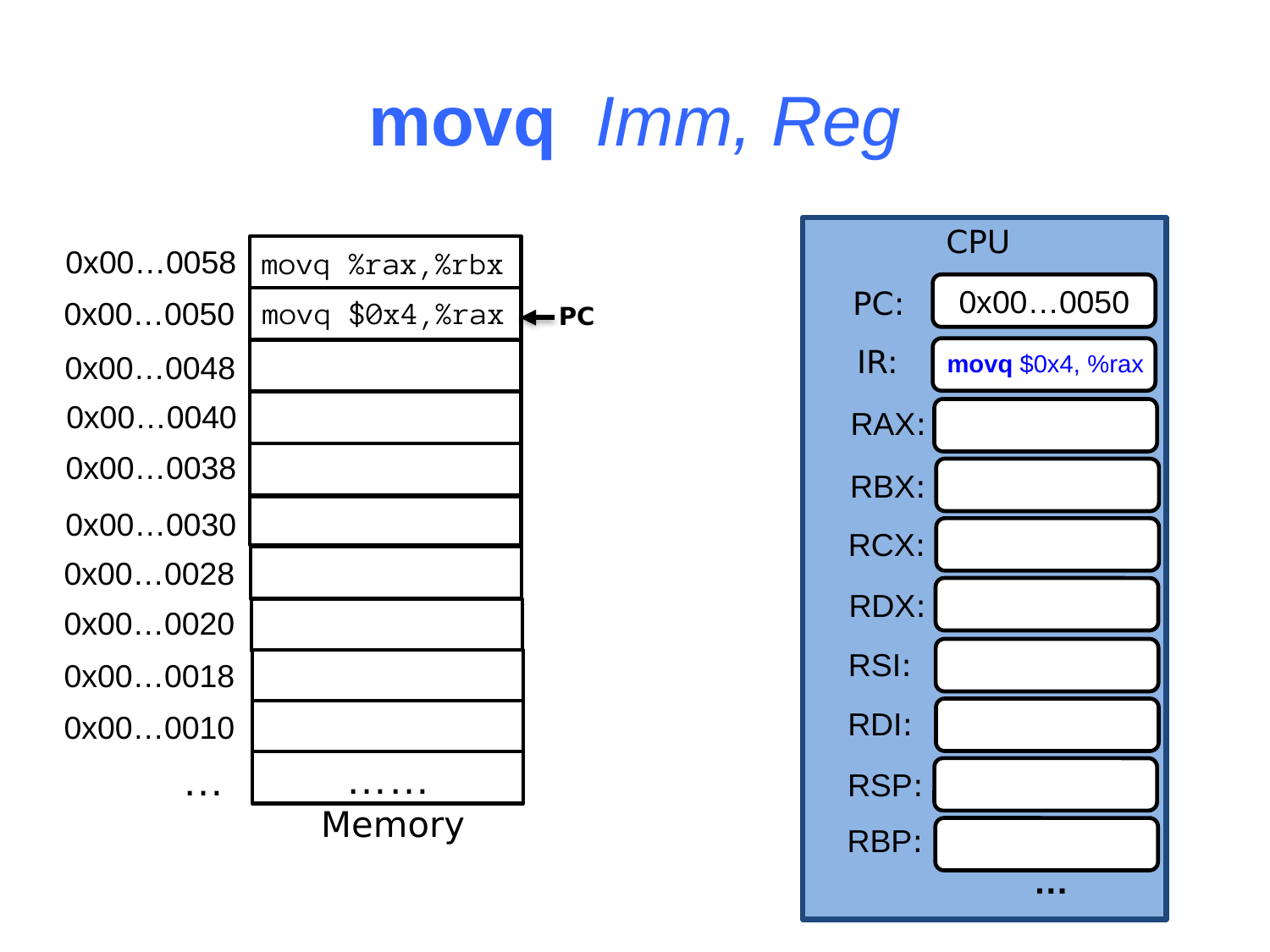

# movq  Imm, Reg
CPU

0x00…0058
movq %rax,%rbx
0x00…0050
PC:
movq $0x4,%rax
0x00…0050

PC
IR:

0x00…0048
movq $0x4, %rax
0x00…0040

RAX:

0x00…0038

RBX:

0x00…0030
RCX:

0x00…0028

RDX:
0x00…0020

RSI:

0x00…0018

RDI:

0x00…0010
…
……

RSP:
Memory
RBP:

…